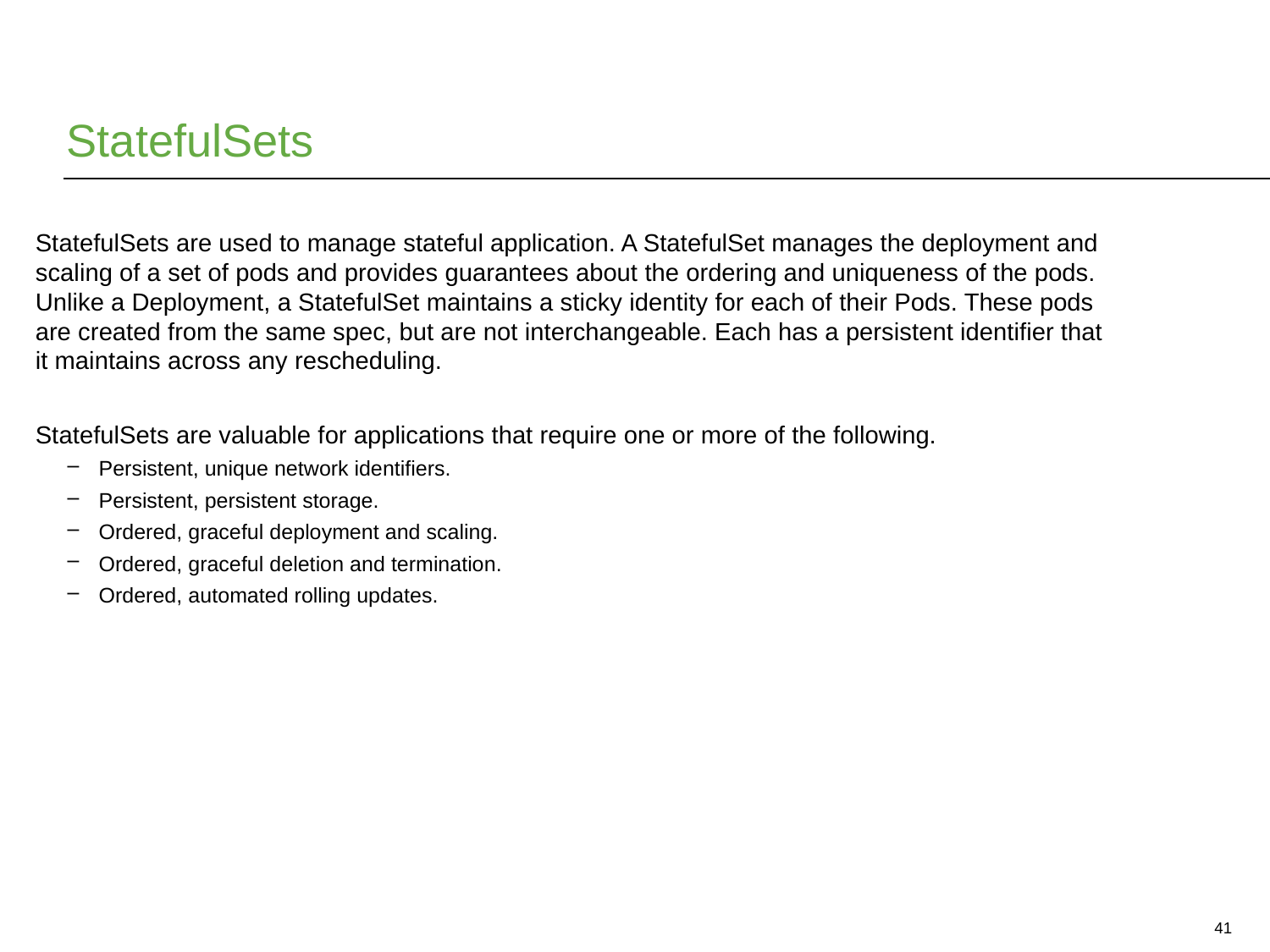

# StatefulSets
StatefulSets are used to manage stateful application. A StatefulSet manages the deployment and scaling of a set of pods and provides guarantees about the ordering and uniqueness of the pods. Unlike a Deployment, a StatefulSet maintains a sticky identity for each of their Pods. These pods are created from the same spec, but are not interchangeable. Each has a persistent identifier that it maintains across any rescheduling.

StatefulSets are valuable for applications that require one or more of the following.
Persistent, unique network identifiers.
Persistent, persistent storage.
Ordered, graceful deployment and scaling.
Ordered, graceful deletion and termination.
Ordered, automated rolling updates.

41